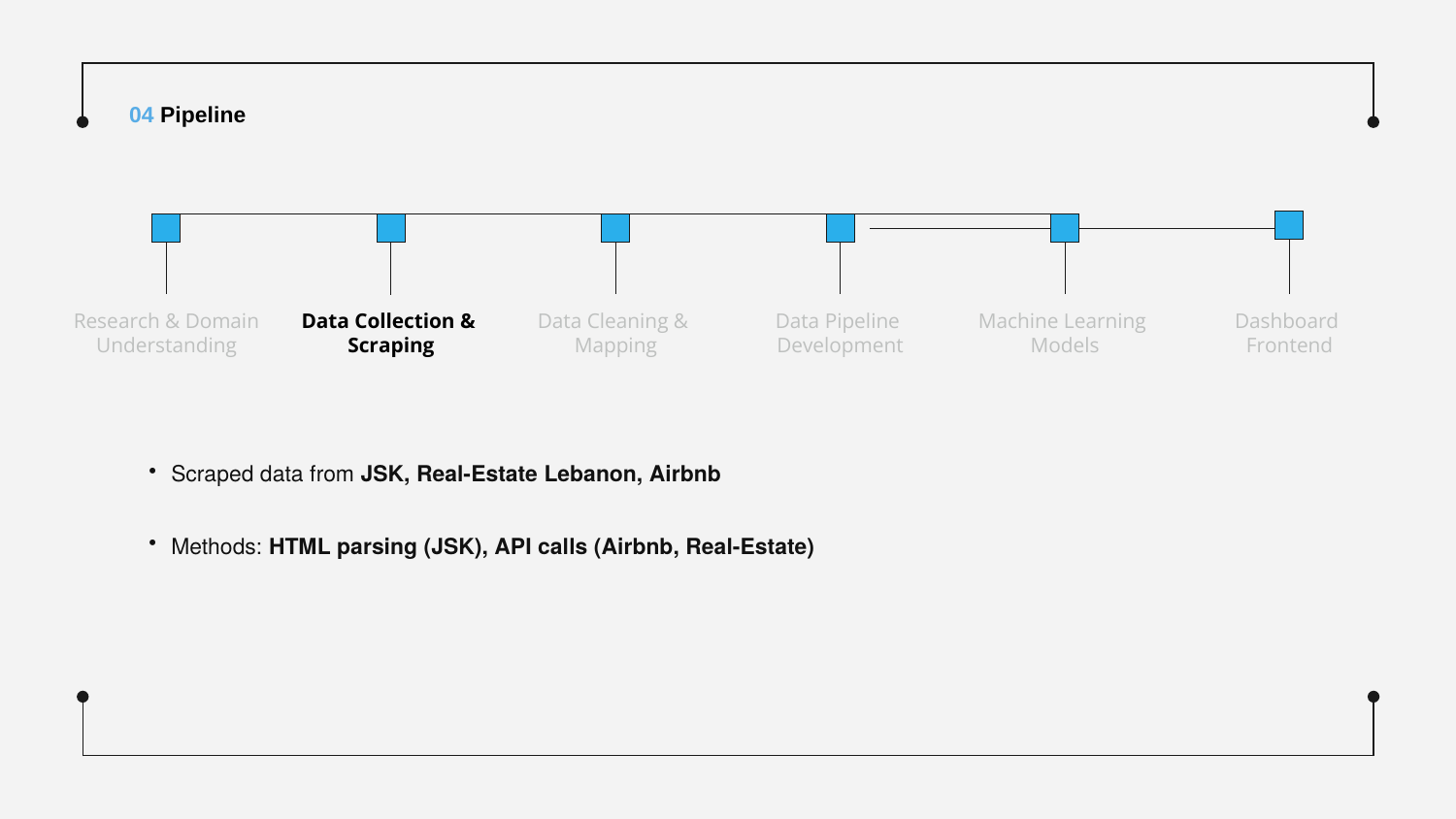

# 04 Pipeline

Research & Domain Understanding
Data Cleaning &
Mapping
Data Pipeline
Development
Machine Learning
Models
Dashboard
Frontend
Data Collection &
Scraping
Scraped data from JSK, Real-Estate Lebanon, Airbnb

Methods: HTML parsing (JSK), API calls (Airbnb, Real-Estate)